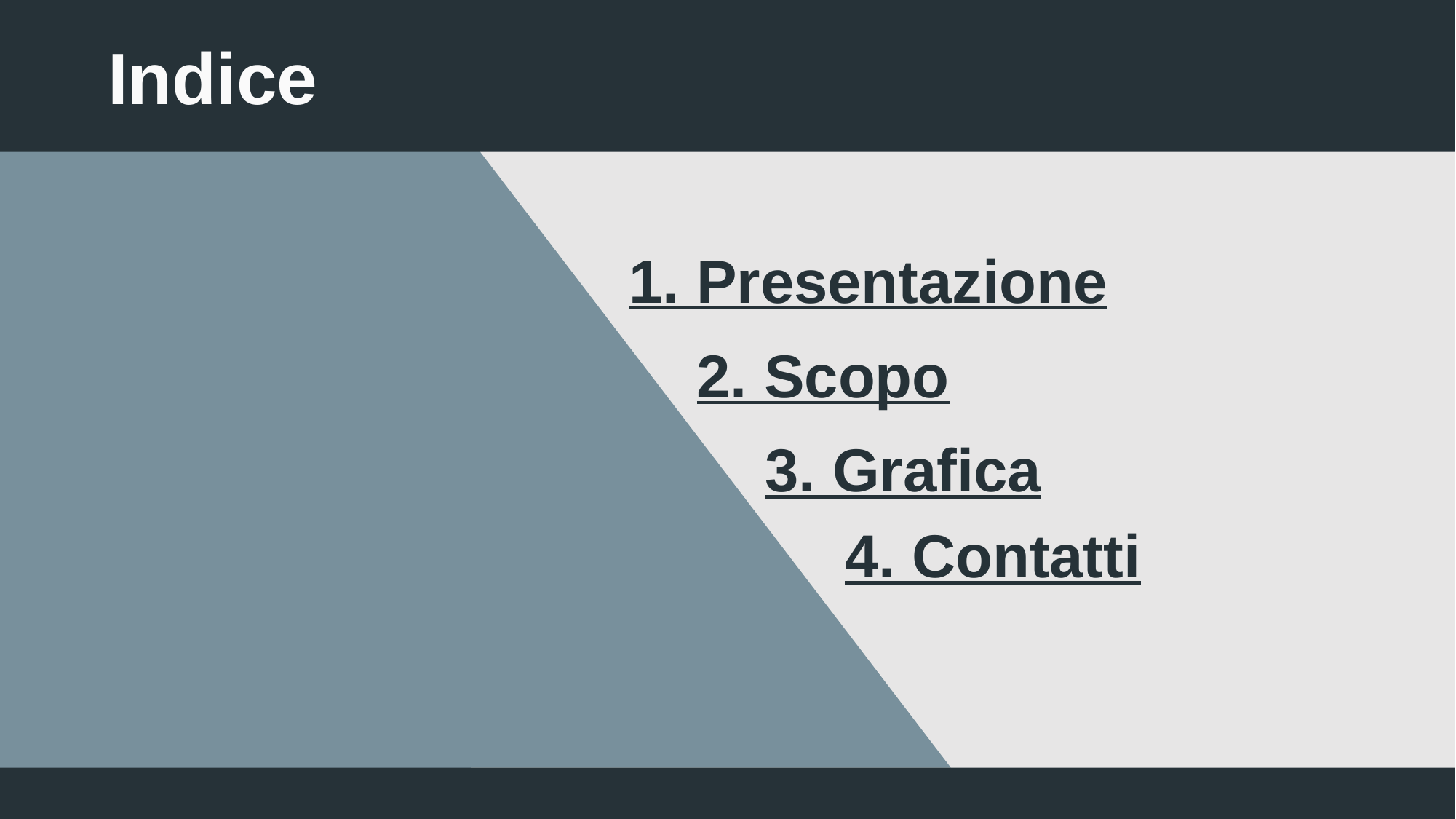

Indice

1. Presentazione
2. Scopo
3. Grafica
4. Contatti